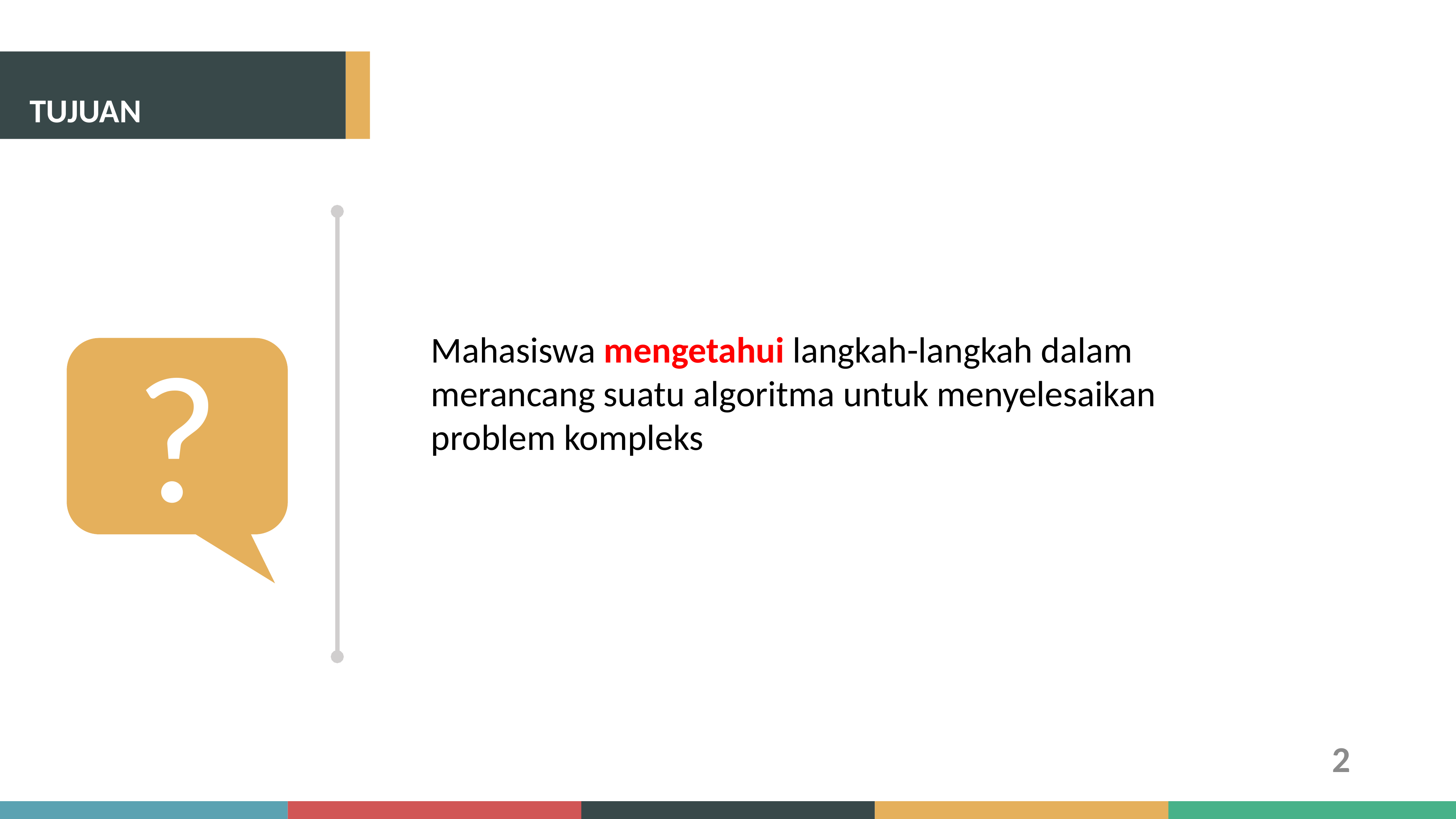

TUJUAN PERKULIAHAN
1
?
Mahasiswa mengetahui langkah-langkah dalam merancang suatu algoritma untuk menyelesaikan problem kompleks

2